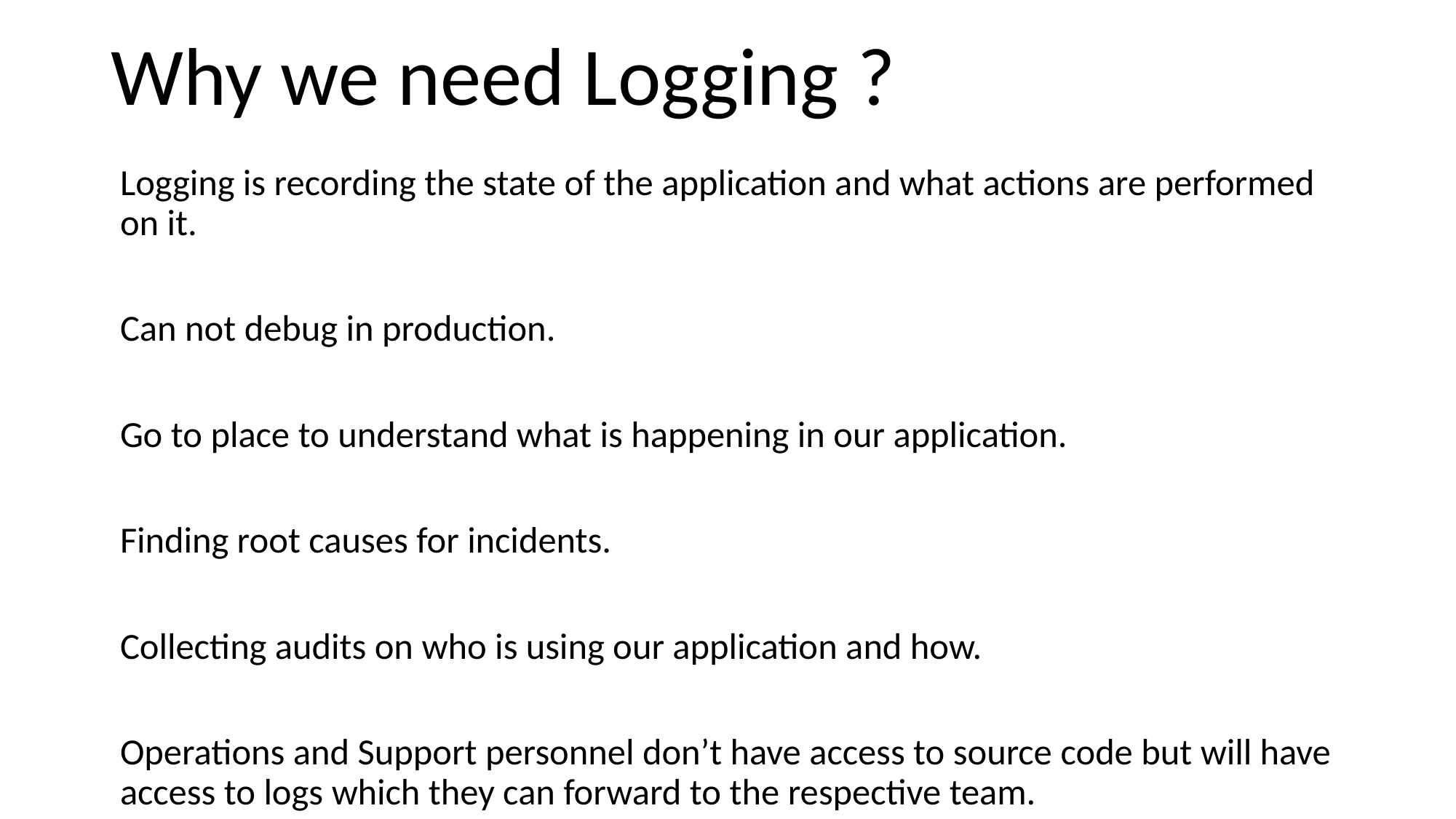

# Why we need Logging ?
Logging is recording the state of the application and what actions are performed on it.

Can not debug in production.

Go to place to understand what is happening in our application.

Finding root causes for incidents.

Collecting audits on who is using our application and how.

Operations and Support personnel don’t have access to source code but will have access to logs which they can forward to the respective team.